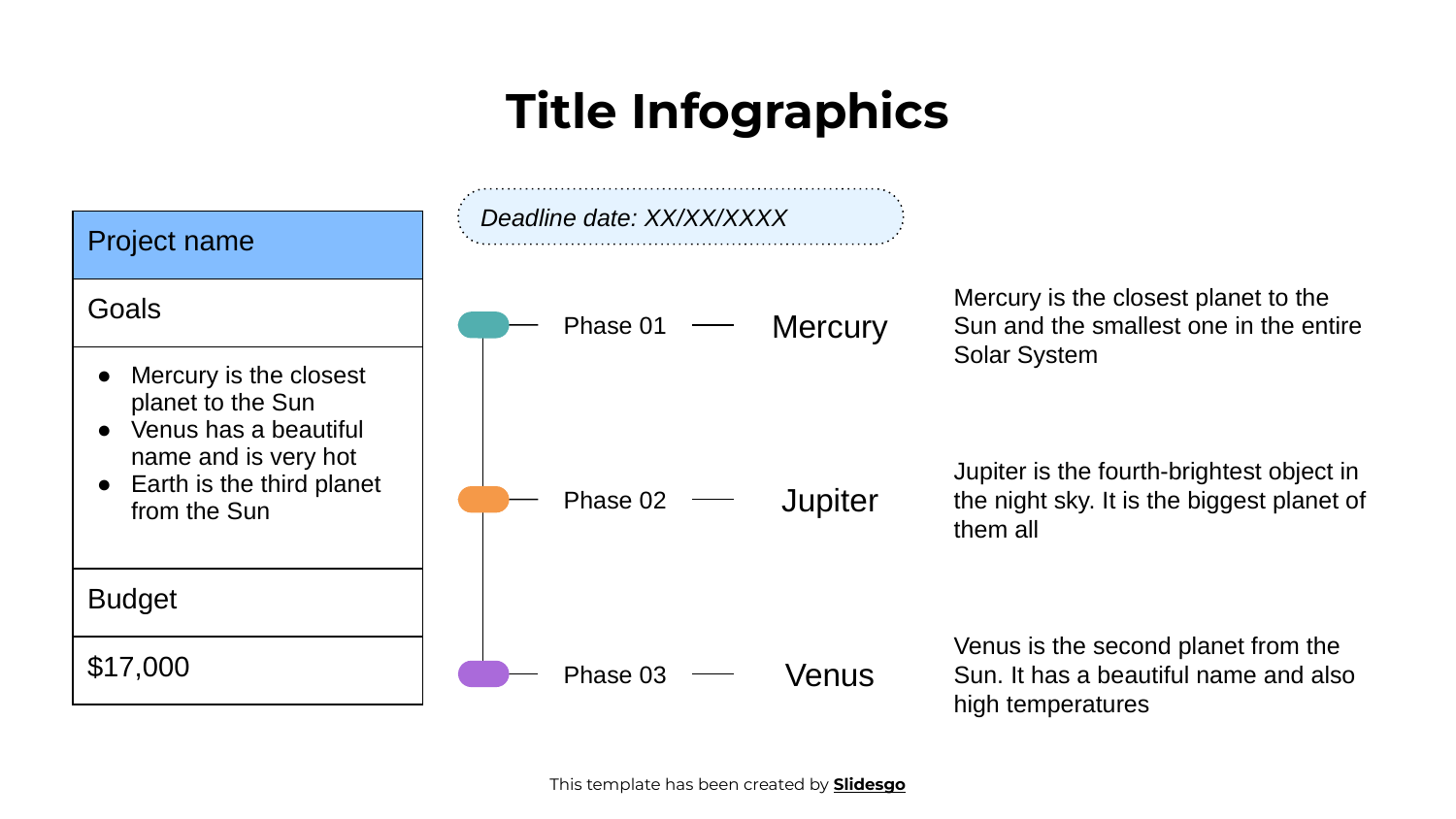

# Title Infographics
Deadline date: XX/XX/XXXX
| Project name |
| --- |
| Goals |
| Mercury is the closest planet to the Sun Venus has a beautiful name and is very hot Earth is the third planet from the Sun |
| Budget |
| $17,000 |
Mercury is the closest planet to the Sun and the smallest one in the entire Solar System
Mercury
Phase 01

Jupiter is the fourth-brightest object in the night sky. It is the biggest planet of them all
Jupiter
Phase 02

Venus is the second planet from the Sun. It has a beautiful name and also high temperatures
Venus
Phase 03

This template has been created by Slidesgo